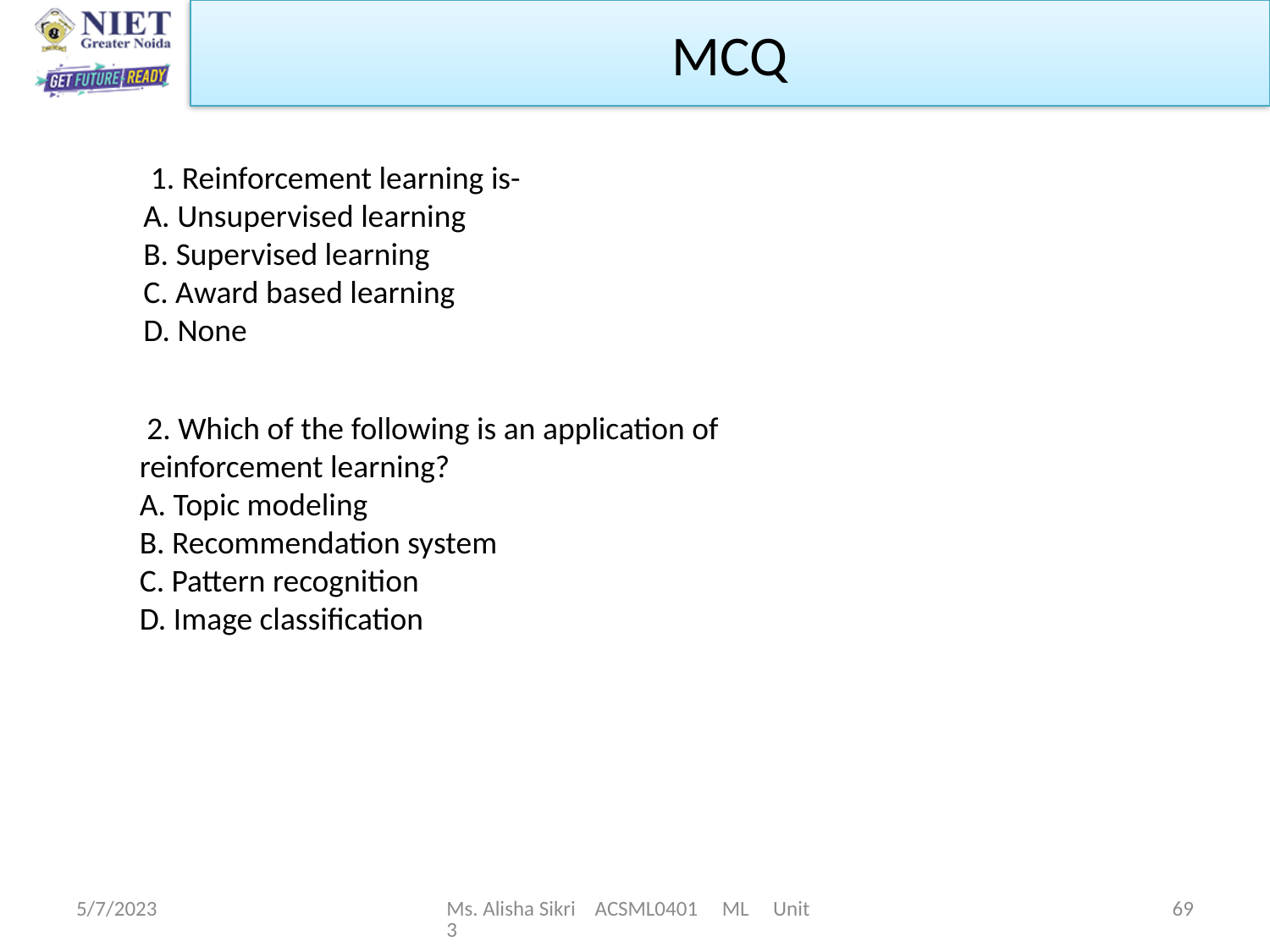

MCQ
 1. Reinforcement learning is-
A. Unsupervised learning
B. Supervised learning
C. Award based learning
D. None
 2. Which of the following is an application of reinforcement learning?
A. Topic modeling
B. Recommendation system
C. Pattern recognition
D. Image classification
5/7/2023
Ms. Alisha Sikri    ACSML0401     ML     Unit 3
69